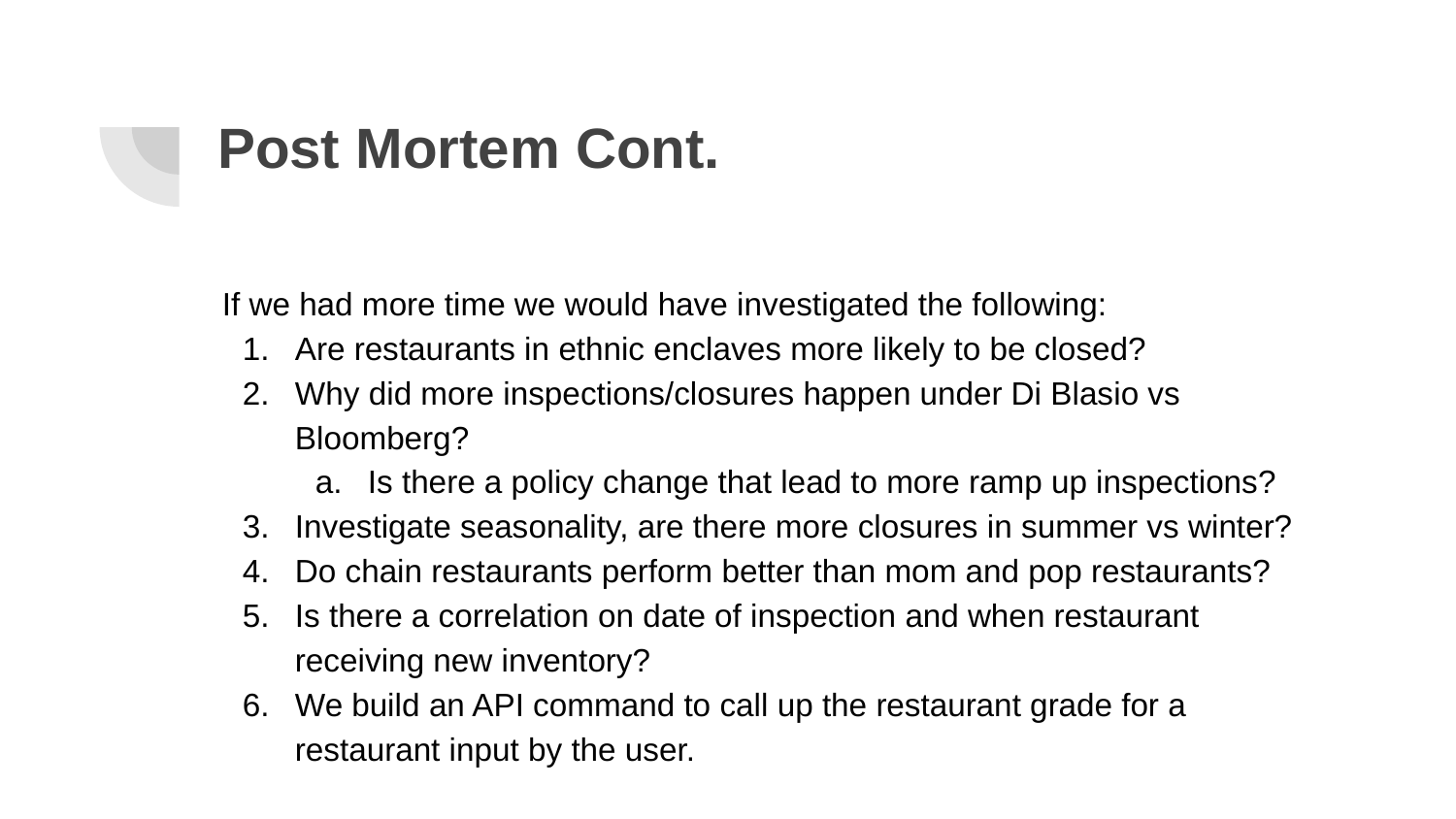

# Post Mortem Cont.
If we had more time we would have investigated the following:
Are restaurants in ethnic enclaves more likely to be closed?
Why did more inspections/closures happen under Di Blasio vs Bloomberg?
Is there a policy change that lead to more ramp up inspections?
Investigate seasonality, are there more closures in summer vs winter?
Do chain restaurants perform better than mom and pop restaurants?
Is there a correlation on date of inspection and when restaurant receiving new inventory?
We build an API command to call up the restaurant grade for a restaurant input by the user.